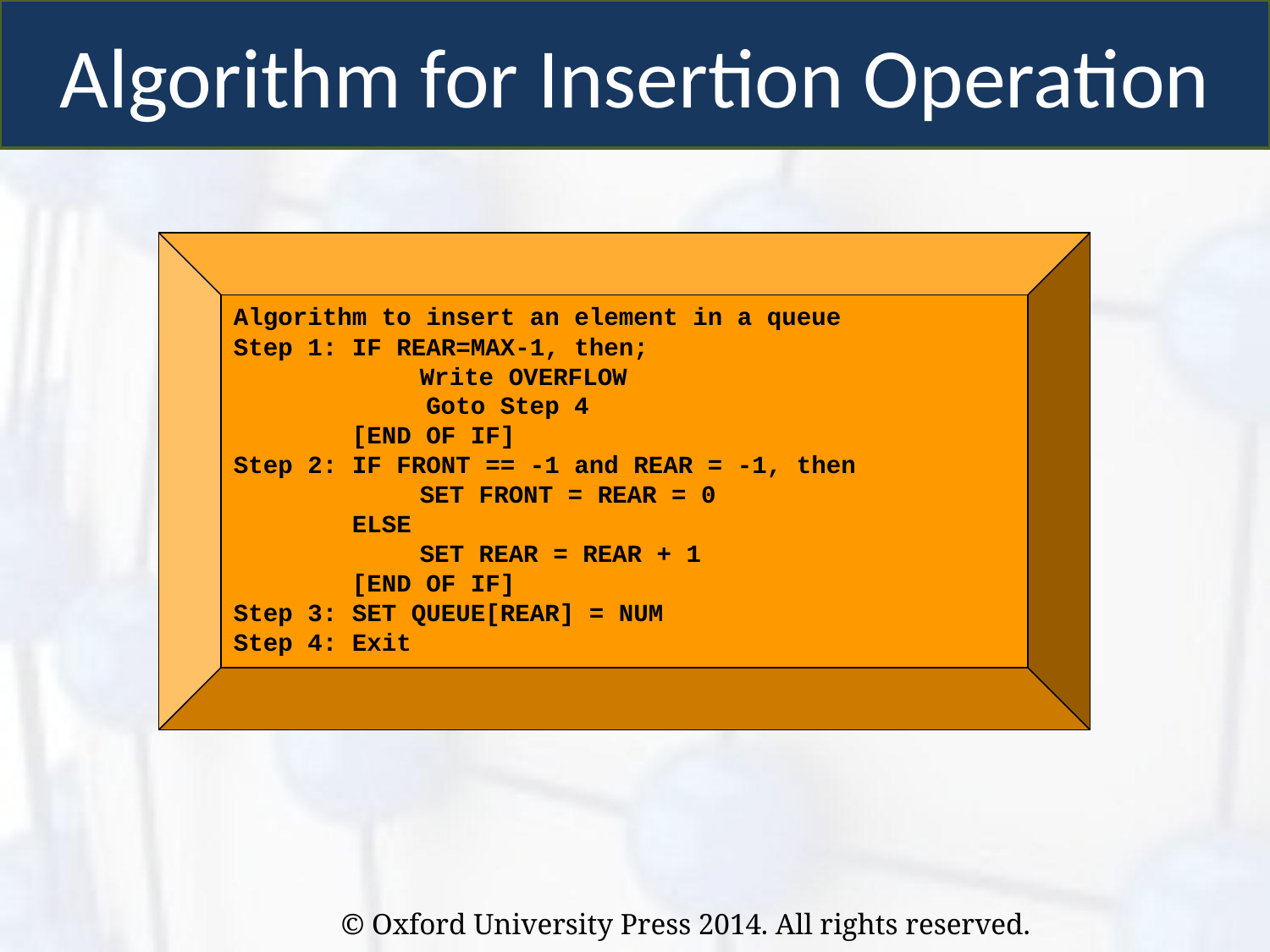

Algorithm for Insertion Operation
Algorithm to insert an element in a queue
Step 1: IF REAR=MAX-1, then;
	    Write OVERFLOW
             Goto Step 4
        [END OF IF]
Step 2: IF FRONT == -1 and REAR = -1, then
	    SET FRONT = REAR = 0
        ELSE
	    SET REAR = REAR + 1
        [END OF IF]
Step 3: SET QUEUE[REAR] = NUM
Step 4: Exit